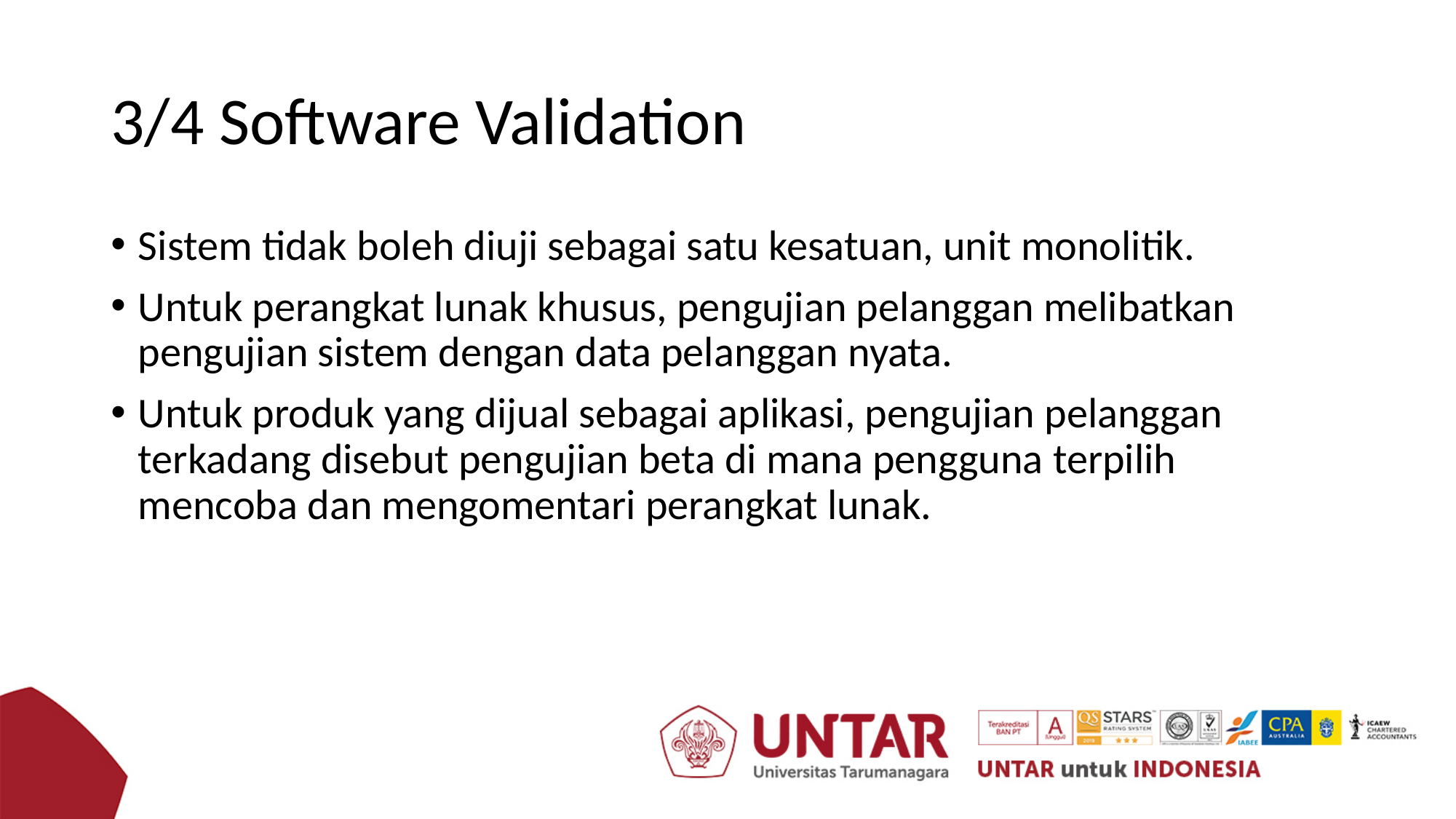

# 3/4 Software Validation
Sistem tidak boleh diuji sebagai satu kesatuan, unit monolitik.
Untuk perangkat lunak khusus, pengujian pelanggan melibatkan pengujian sistem dengan data pelanggan nyata.
Untuk produk yang dijual sebagai aplikasi, pengujian pelanggan terkadang disebut pengujian beta di mana pengguna terpilih mencoba dan mengomentari perangkat lunak.